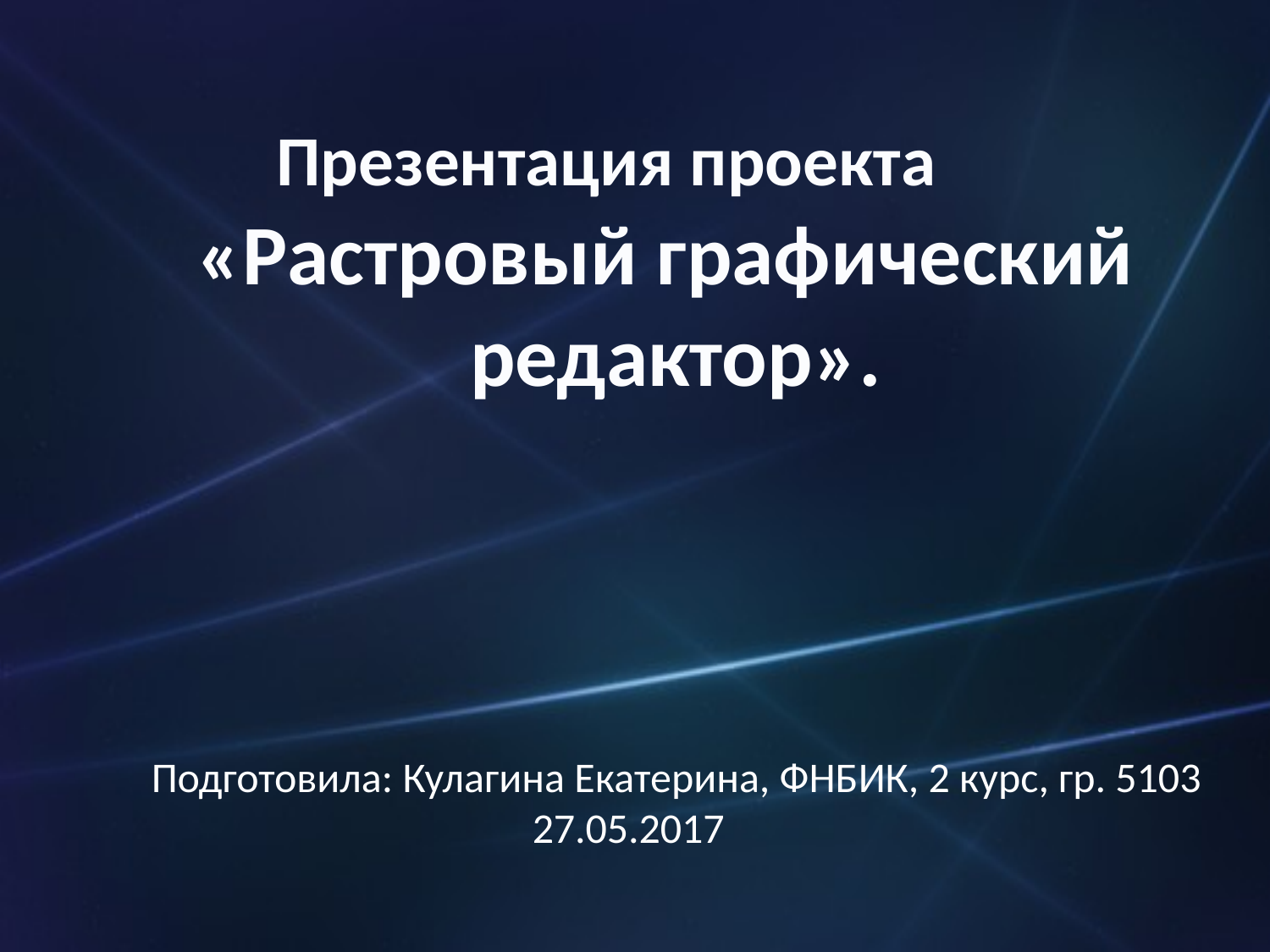

Презентация проекта
      «Растровый графический
		      редактор».
Подготовила: Кулагина Екатерина, ФНБИК, 2 курс, гр. 5103
			27.05.2017